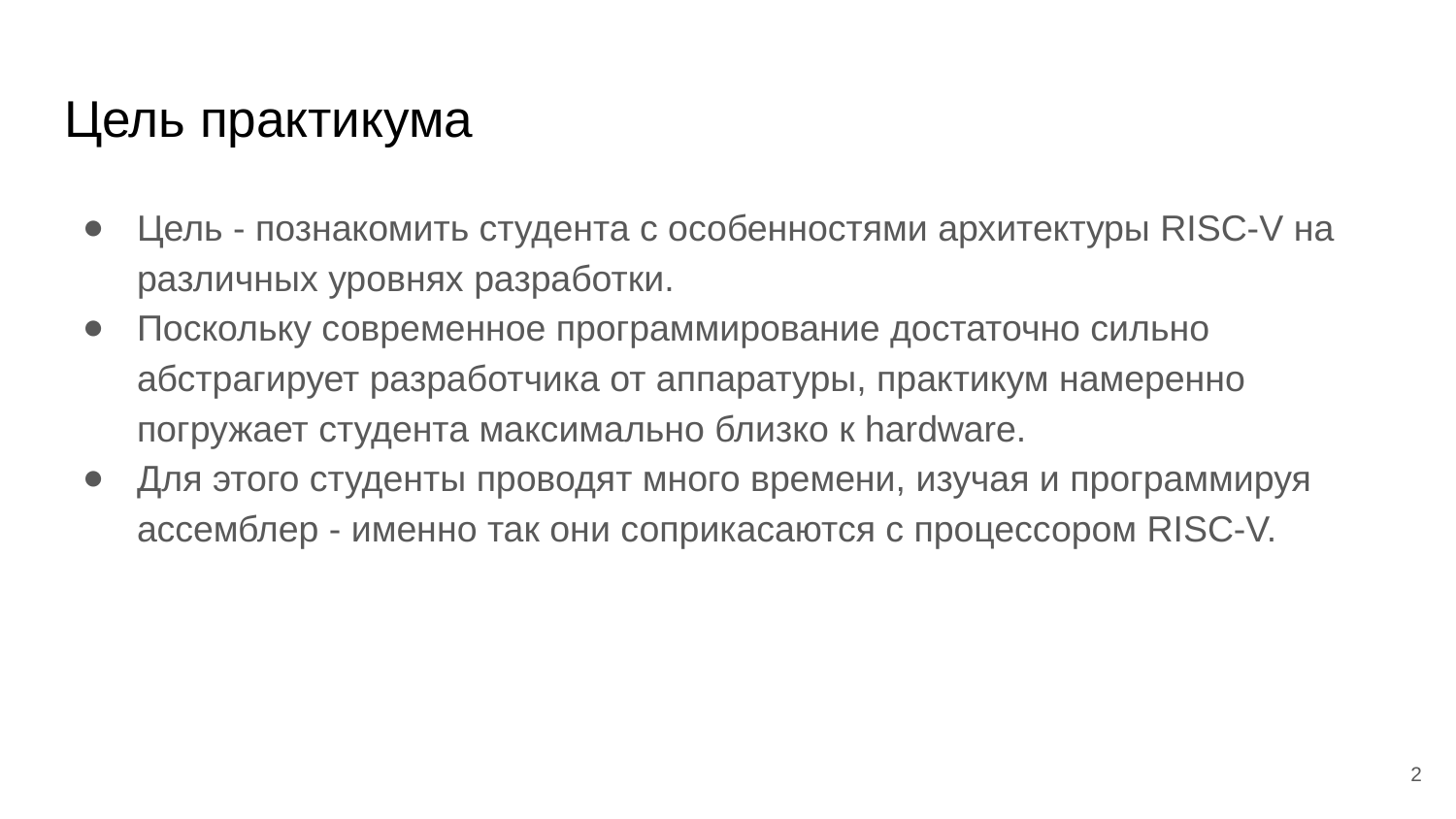

# Цель практикума
Цель - познакомить студента с особенностями архитектуры RISC-V на различных уровнях разработки.
Поскольку современное программирование достаточно сильно абстрагирует разработчика от аппаратуры, практикум намеренно погружает студента максимально близко к hardware.
Для этого студенты проводят много времени, изучая и программируя ассемблер - именно так они соприкасаются с процессором RISC-V.
2